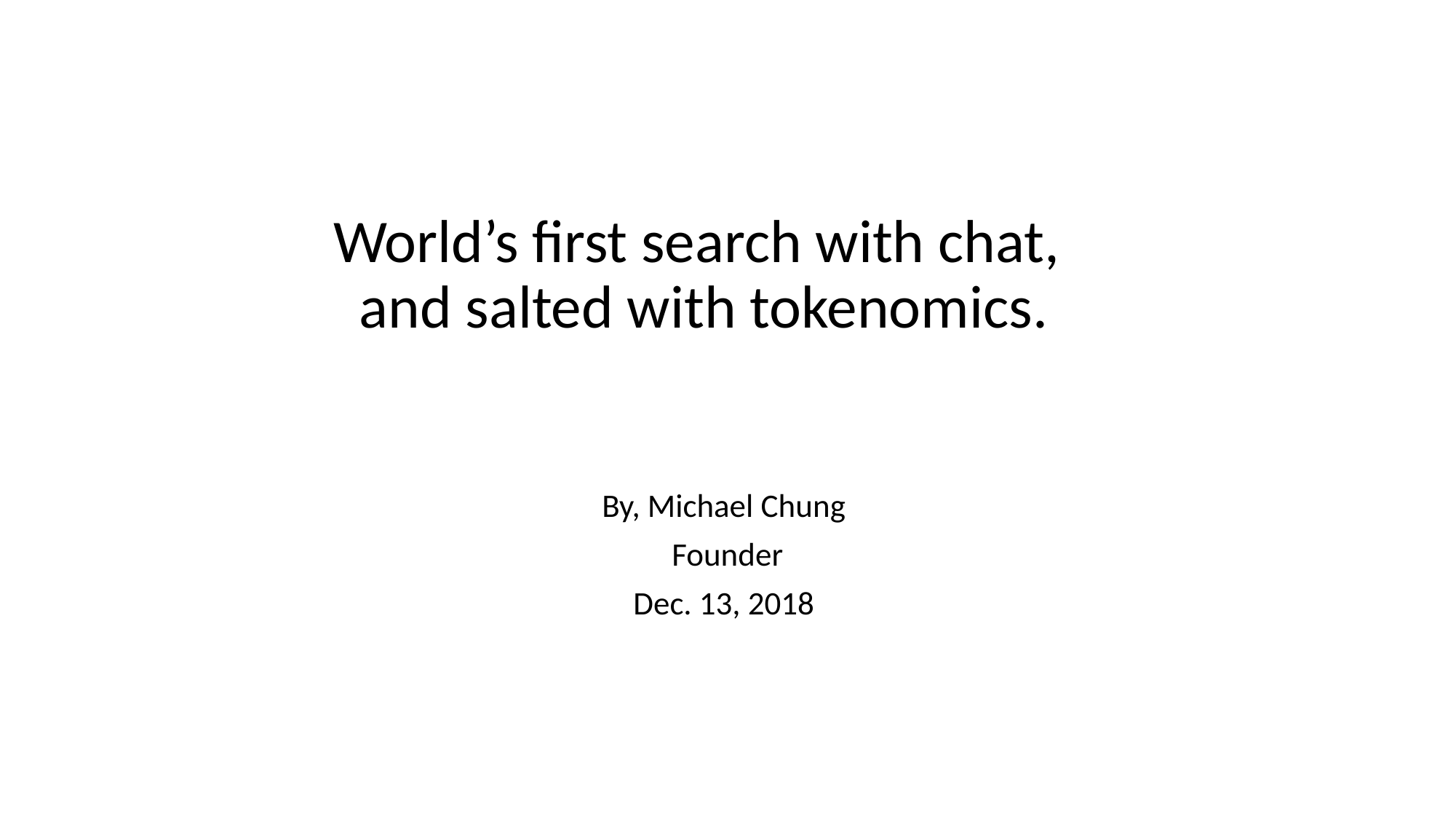

# World’s first search with chat, and salted with tokenomics.

By, Michael Chung
Founder
Dec. 13, 2018